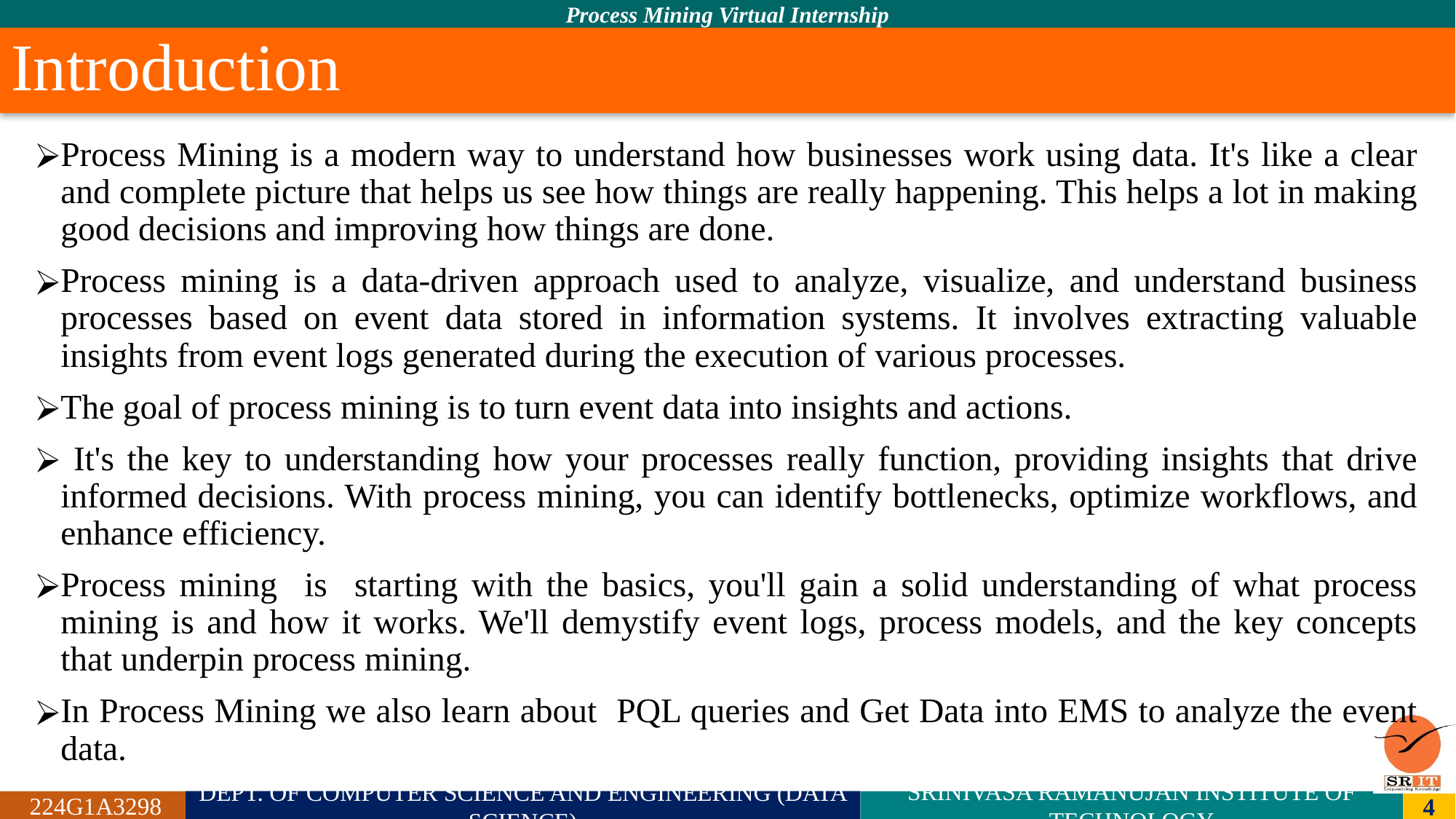

# Introduction
Process Mining is a modern way to understand how businesses work using data. It's like a clear and complete picture that helps us see how things are really happening. This helps a lot in making good decisions and improving how things are done.
Process mining is a data-driven approach used to analyze, visualize, and understand business processes based on event data stored in information systems. It involves extracting valuable insights from event logs generated during the execution of various processes.
The goal of process mining is to turn event data into insights and actions.
 It's the key to understanding how your processes really function, providing insights that drive informed decisions. With process mining, you can identify bottlenecks, optimize workflows, and enhance efficiency.
Process mining  is  starting with the basics, you'll gain a solid understanding of what process mining is and how it works. We'll demystify event logs, process models, and the key concepts that underpin process mining.
In Process Mining we also learn about  PQL queries and Get Data into EMS to analyze the event data.